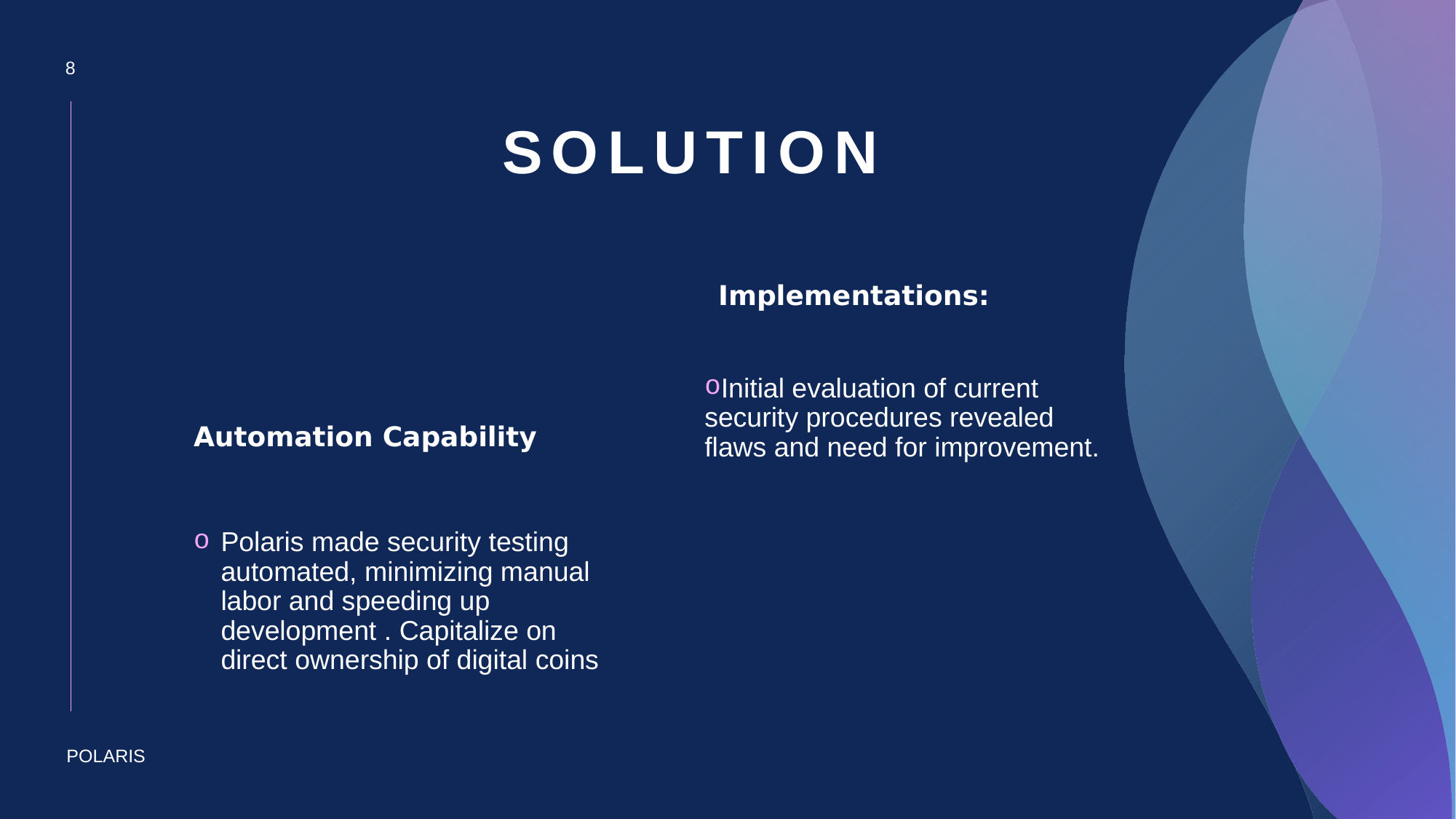

8
# SOLUTION
Implementations:
Initial evaluation of current security procedures revealed flaws and need for improvement.
Automation Capability
Polaris made security testing automated, minimizing manual labor and speeding up development . Capitalize on direct ownership of digital coins
POLARIS